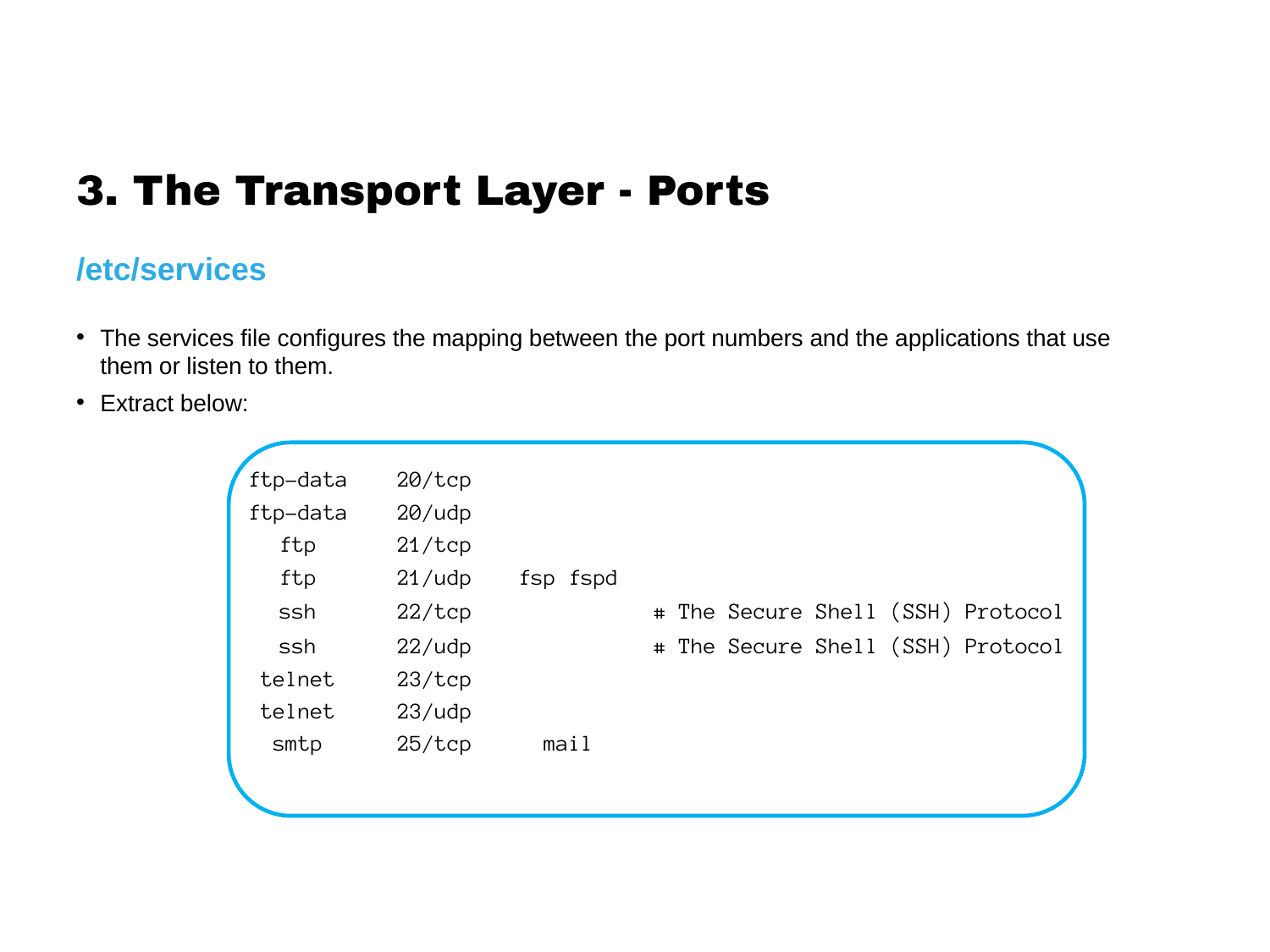

# 3. The Transport Layer - Ports
/etc/services
The services file configures the mapping between the port numbers and the applications that use them or listen to them.
Extract below:

| ftp-data | 20/tcp |  |  |
| --- | --- | --- | --- |
| ftp-data | 20/udp |  |  |
| ftp | 21/tcp |  |  |
| ftp | 21/udp | fsp fspd |  |
| ssh | 22/tcp |  | # The Secure Shell (SSH) Protocol |
| ssh | 22/udp |  | # The Secure Shell (SSH) Protocol |
| telnet | 23/tcp |  |  |
| telnet | 23/udp |  |  |
| smtp | 25/tcp | mail |  |